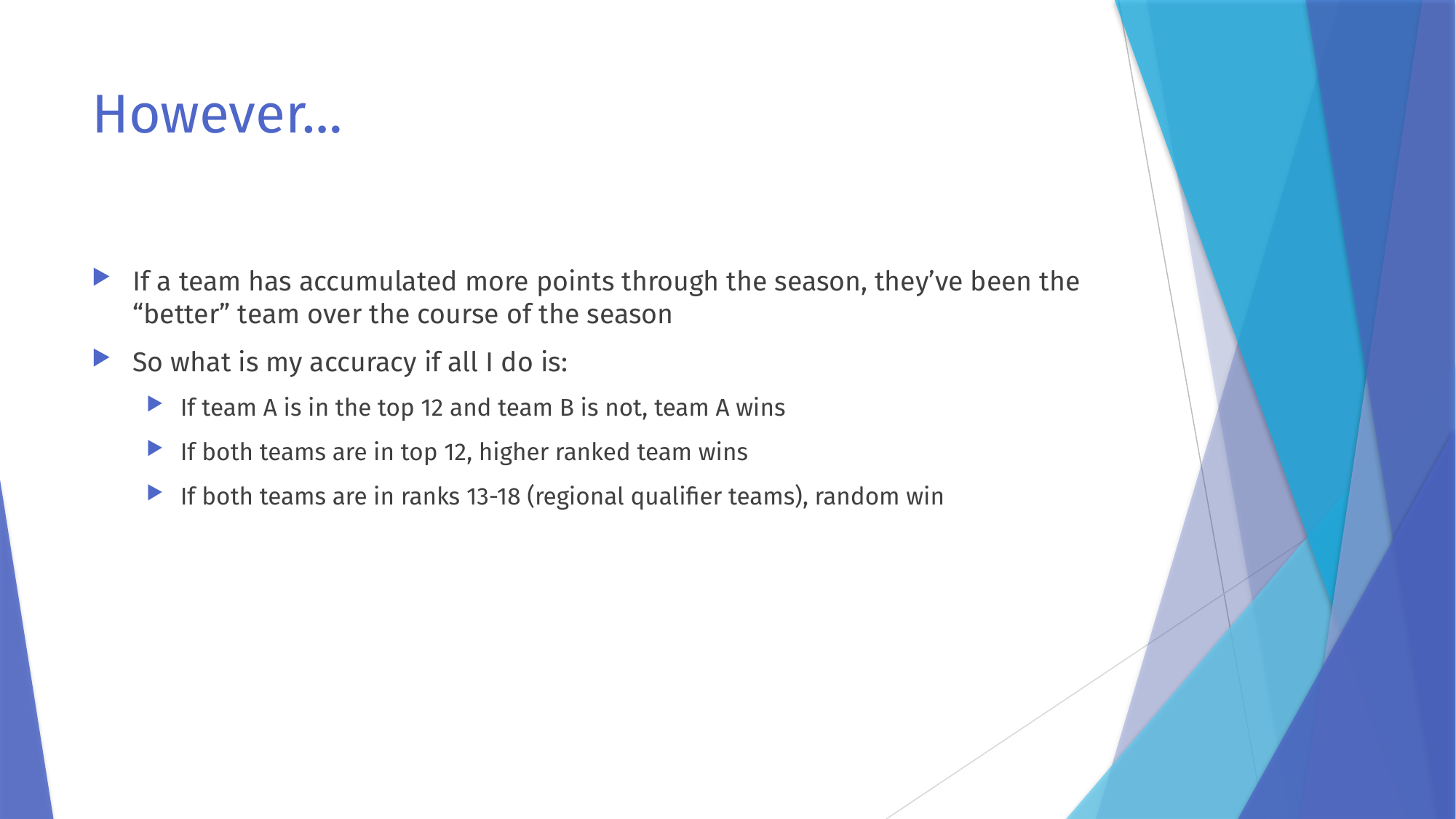

# However…
If a team has accumulated more points through the season, they’ve been the “better” team over the course of the season
So what is my accuracy if all I do is:
If team A is in the top 12 and team B is not, team A wins
If both teams are in top 12, higher ranked team wins
If both teams are in ranks 13-18 (regional qualifier teams), random win